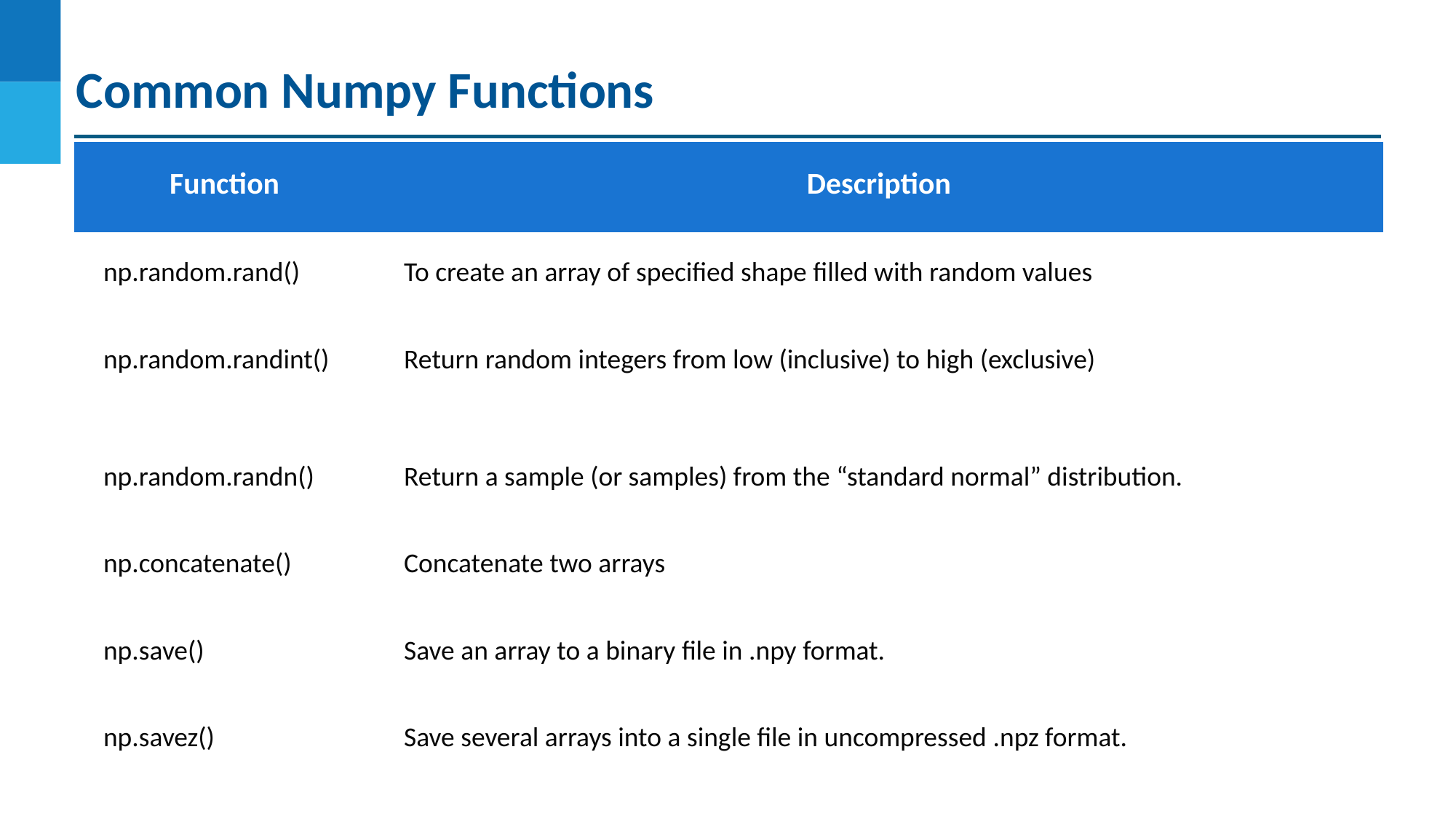

# Common Numpy Functions
| Function | Description |
| --- | --- |
| np.random.rand() | To create an array of specified shape filled with random values |
| np.random.randint() | Return random integers from low (inclusive) to high (exclusive) |
| np.random.randn() | Return a sample (or samples) from the “standard normal” distribution. |
| np.concatenate() | Concatenate two arrays |
| np.save() | Save an array to a binary file in .npy format. |
| np.savez() | Save several arrays into a single file in uncompressed .npz format. |